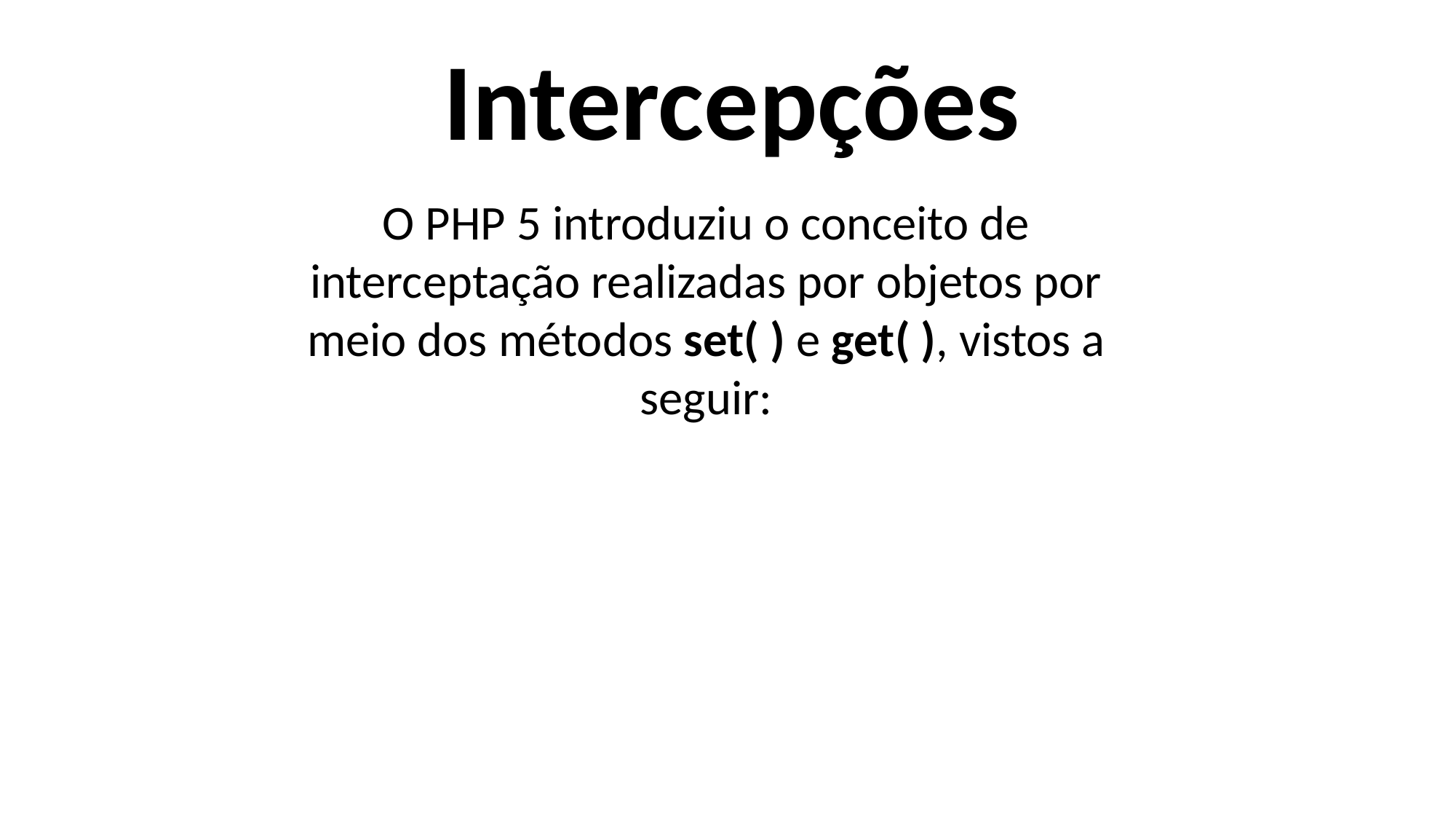

Intercepções
O PHP 5 introduziu o conceito de interceptação realizadas por objetos por meio dos métodos set( ) e get( ), vistos a seguir: